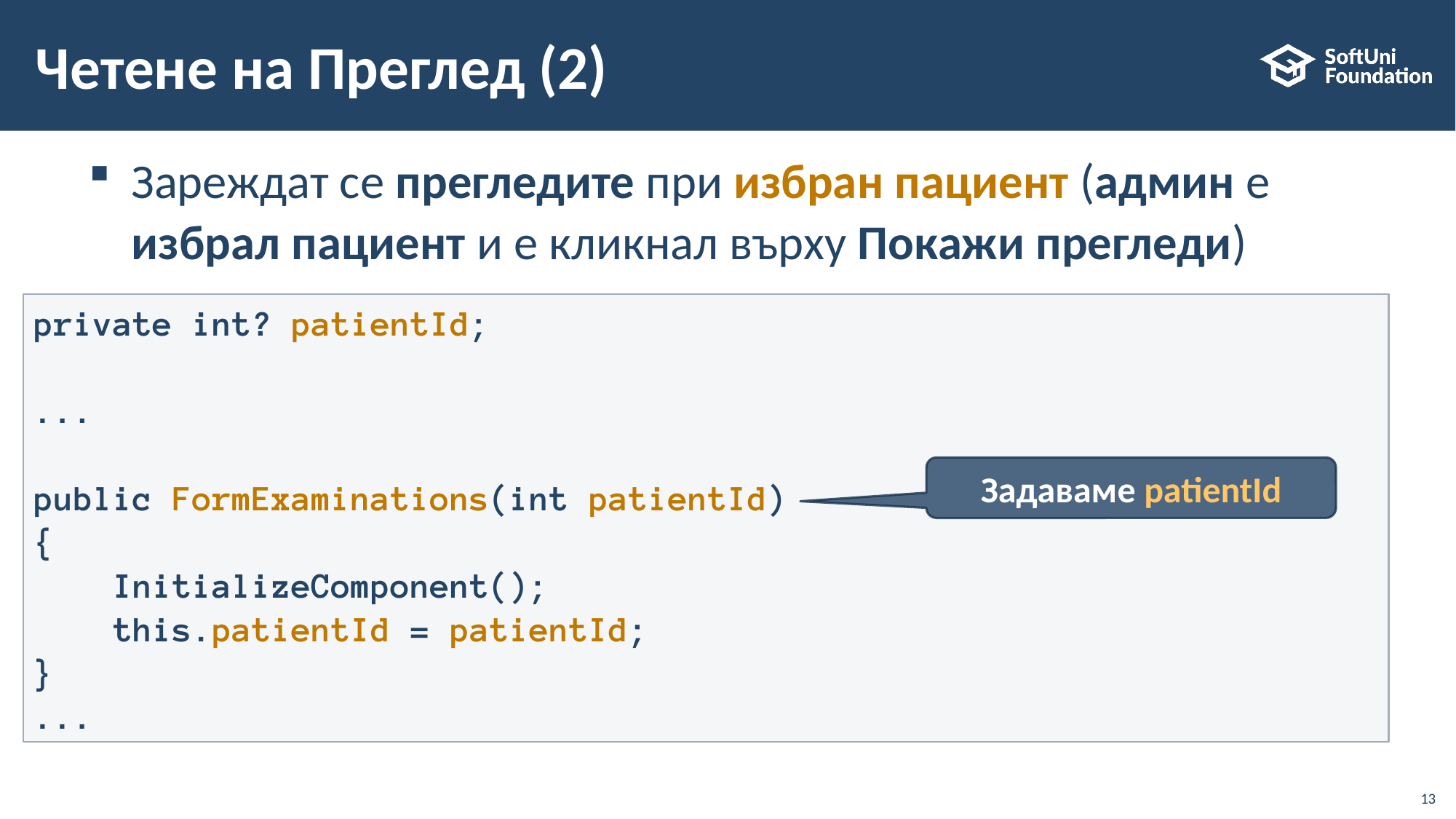

# Четене на Преглед (2)
Зареждат се прегледите при избран пациент (админ е избрал пациент и е кликнал върху Покажи прегледи)
private int? patientId;

...

public FormExaminations(int patientId)
{
    InitializeComponent();
    this.patientId = patientId;
}
...
Задаваме patientId
13